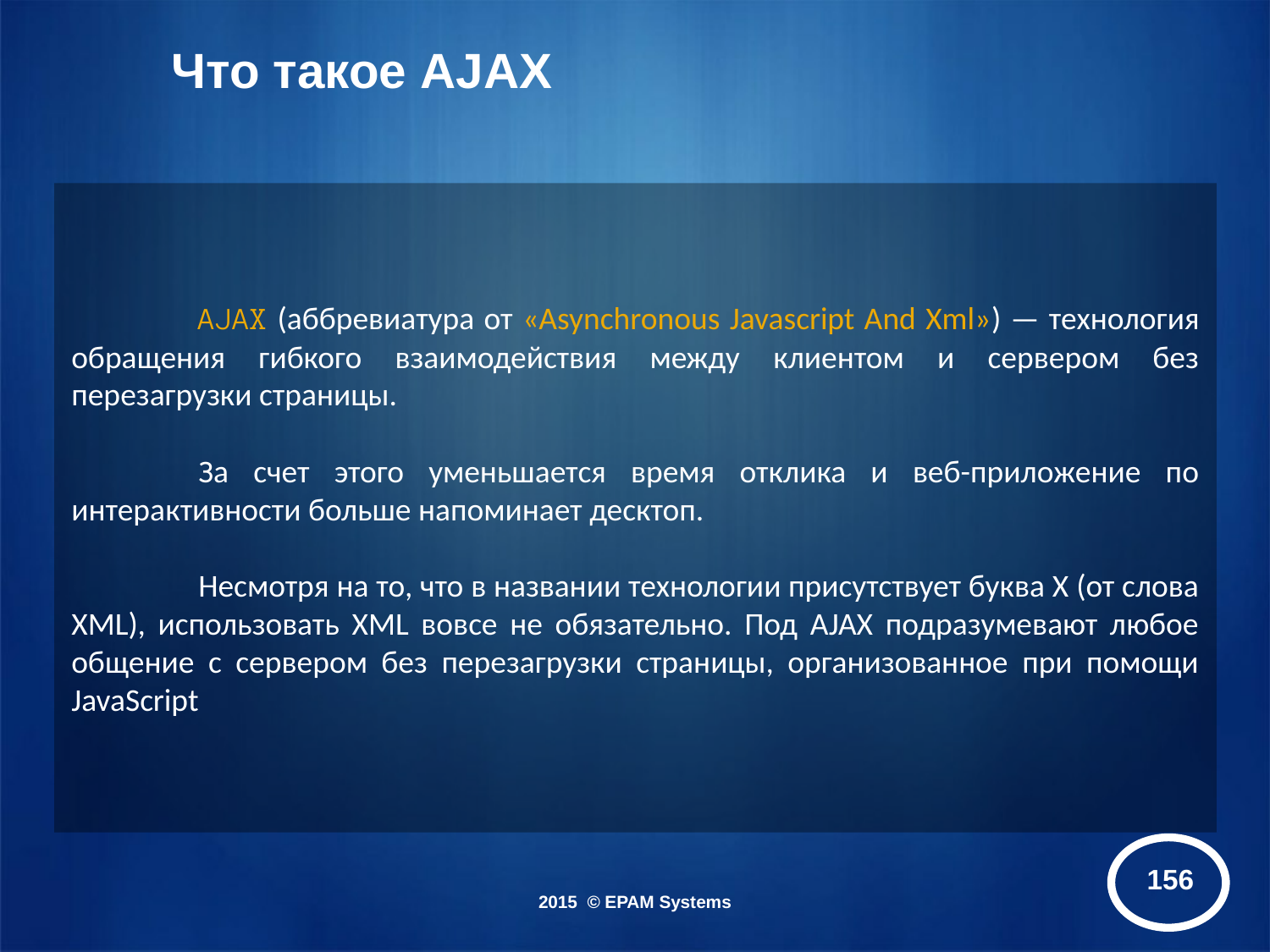

# Что такое AJAX
	AJAX (аббревиатура от «Asynchronous Javascript And Xml») — технология обращения гибкого взаимодействия между клиентом и сервером без перезагрузки страницы.

	За счет этого уменьшается время отклика и веб-приложение по интерактивности больше напоминает десктоп.

	Несмотря на то, что в названии технологии присутствует буква X (от слова XML), использовать XML вовсе не обязательно. Под AJAX подразумевают любое общение с сервером без перезагрузки страницы, организованное при помощи JavaScript
2015  © EPAM Systems